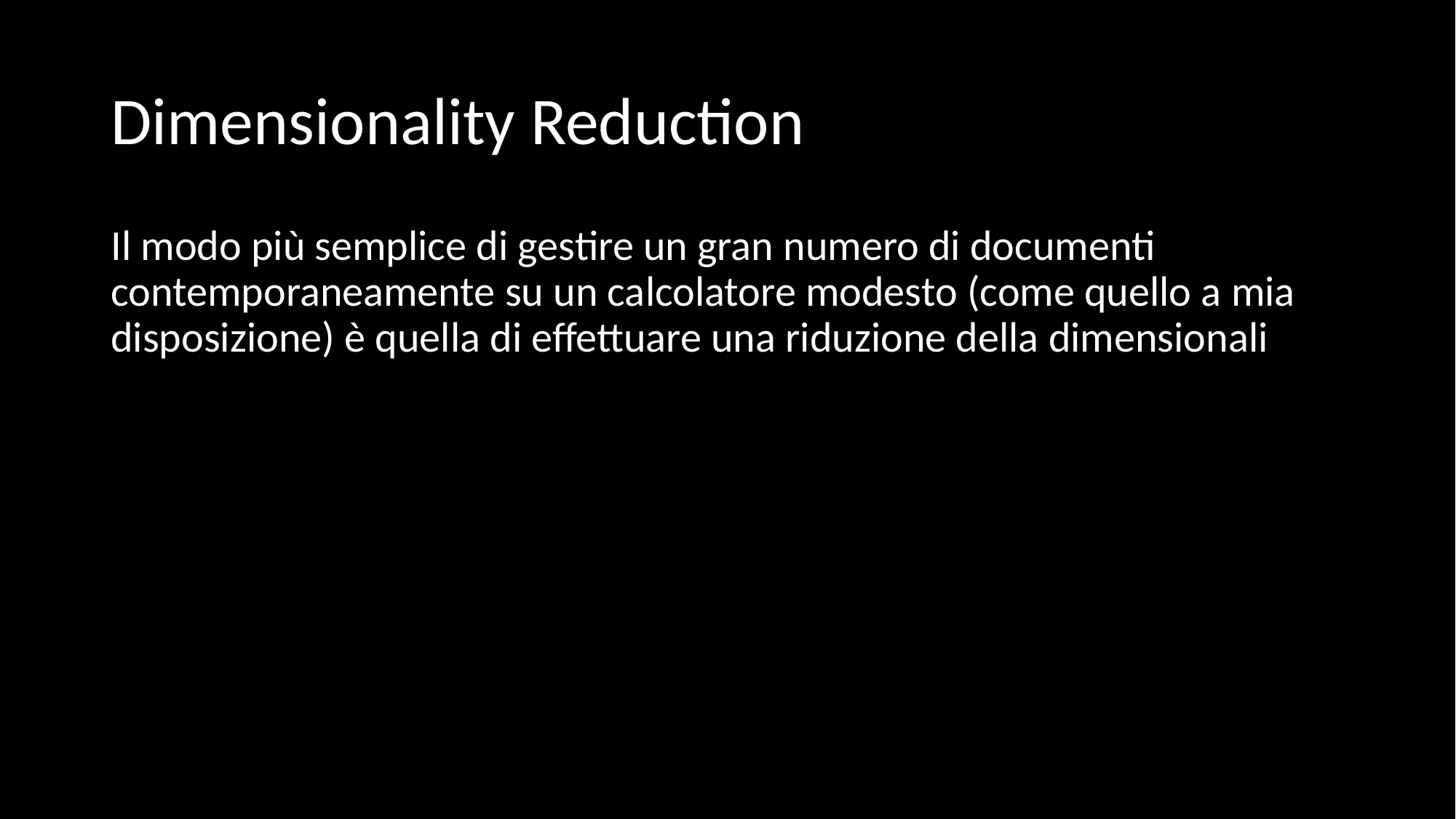

# Dimensionality Reduction
Il modo più semplice di gestire un gran numero di documenti contemporaneamente su un calcolatore modesto (come quello a mia disposizione) è quella di effettuare una riduzione della dimensionali